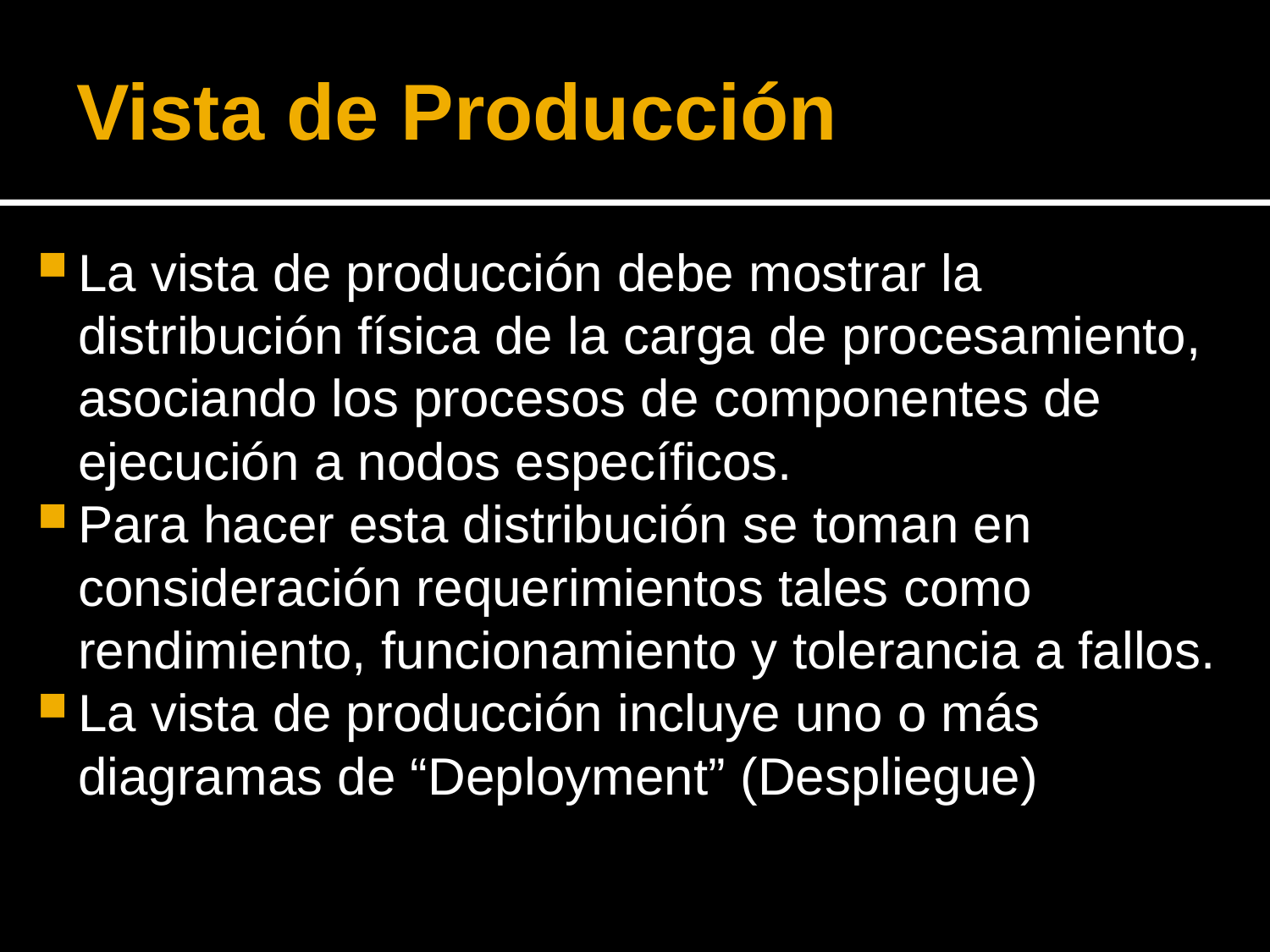

# Vista de Producción
La vista de producción debe mostrar la distribución física de la carga de procesamiento, asociando los procesos de componentes de ejecución a nodos específicos.
Para hacer esta distribución se toman en consideración requerimientos tales como rendimiento, funcionamiento y tolerancia a fallos.
La vista de producción incluye uno o más diagramas de “Deployment” (Despliegue)